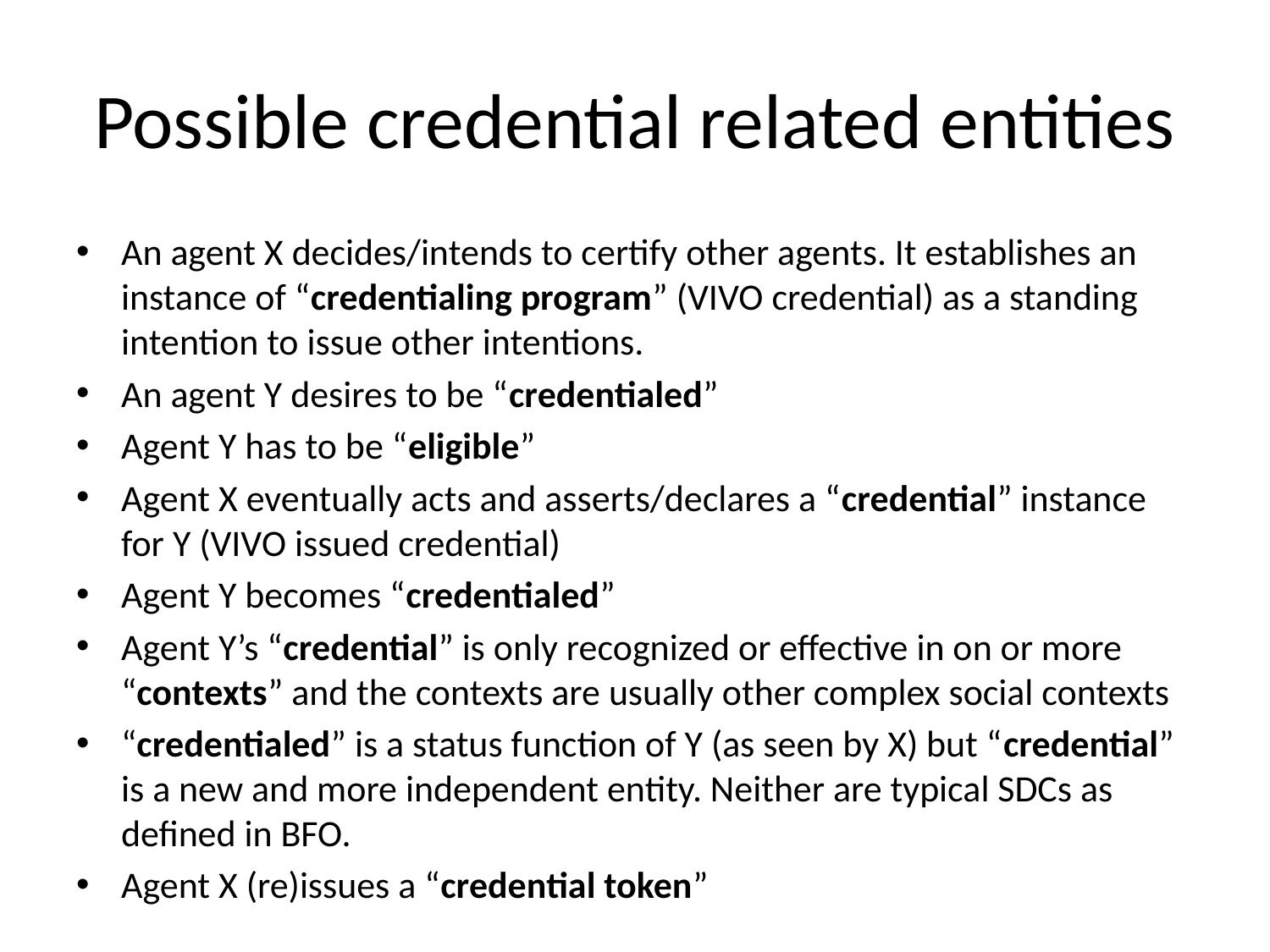

# Possible credential related entities
An agent X decides/intends to certify other agents. It establishes an instance of “credentialing program” (VIVO credential) as a standing intention to issue other intentions.
An agent Y desires to be “credentialed”
Agent Y has to be “eligible”
Agent X eventually acts and asserts/declares a “credential” instance for Y (VIVO issued credential)
Agent Y becomes “credentialed”
Agent Y’s “credential” is only recognized or effective in on or more “contexts” and the contexts are usually other complex social contexts
“credentialed” is a status function of Y (as seen by X) but “credential” is a new and more independent entity. Neither are typical SDCs as defined in BFO.
Agent X (re)issues a “credential token”